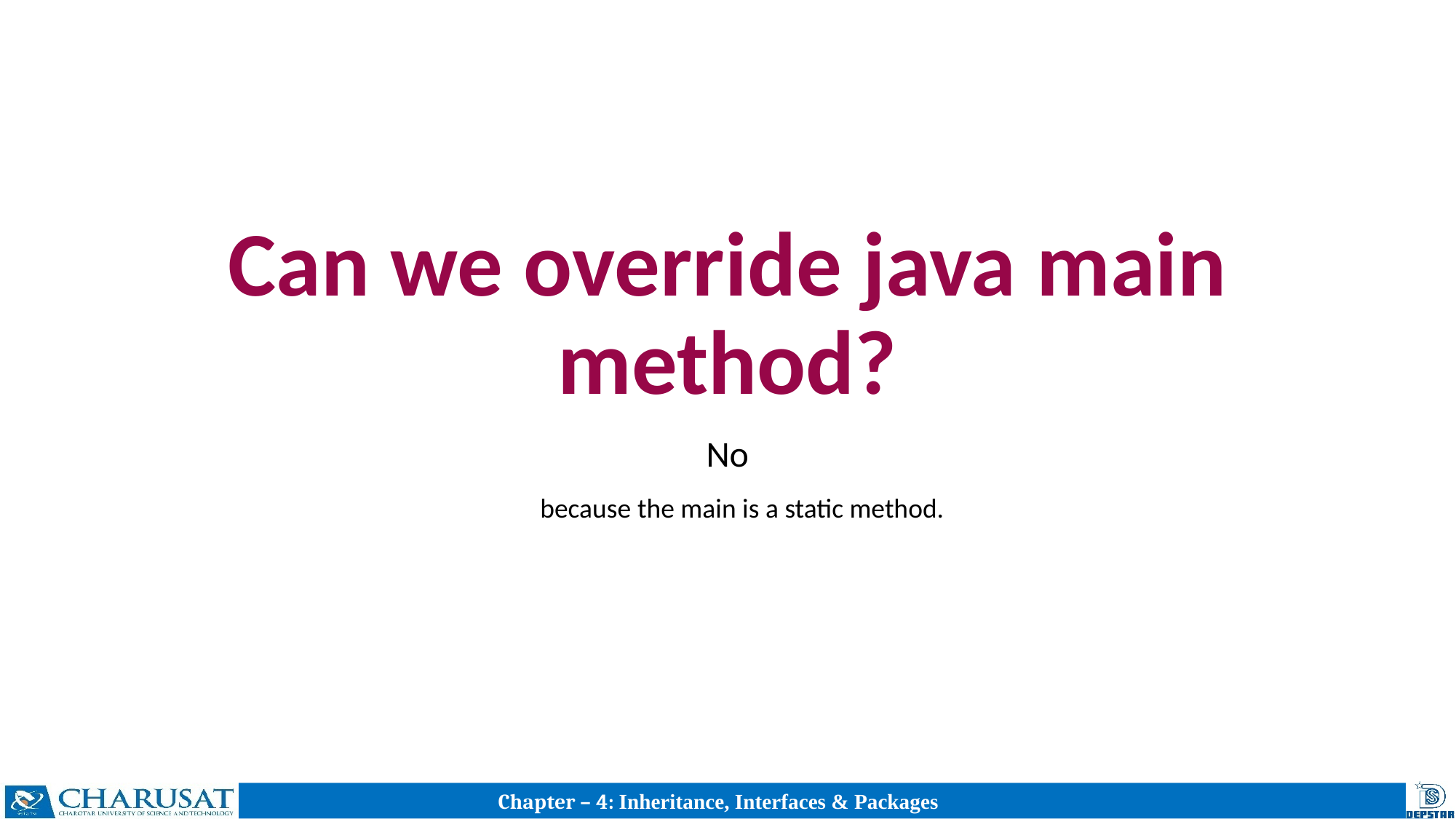

# Can we override java main method?
No
 because the main is a static method.